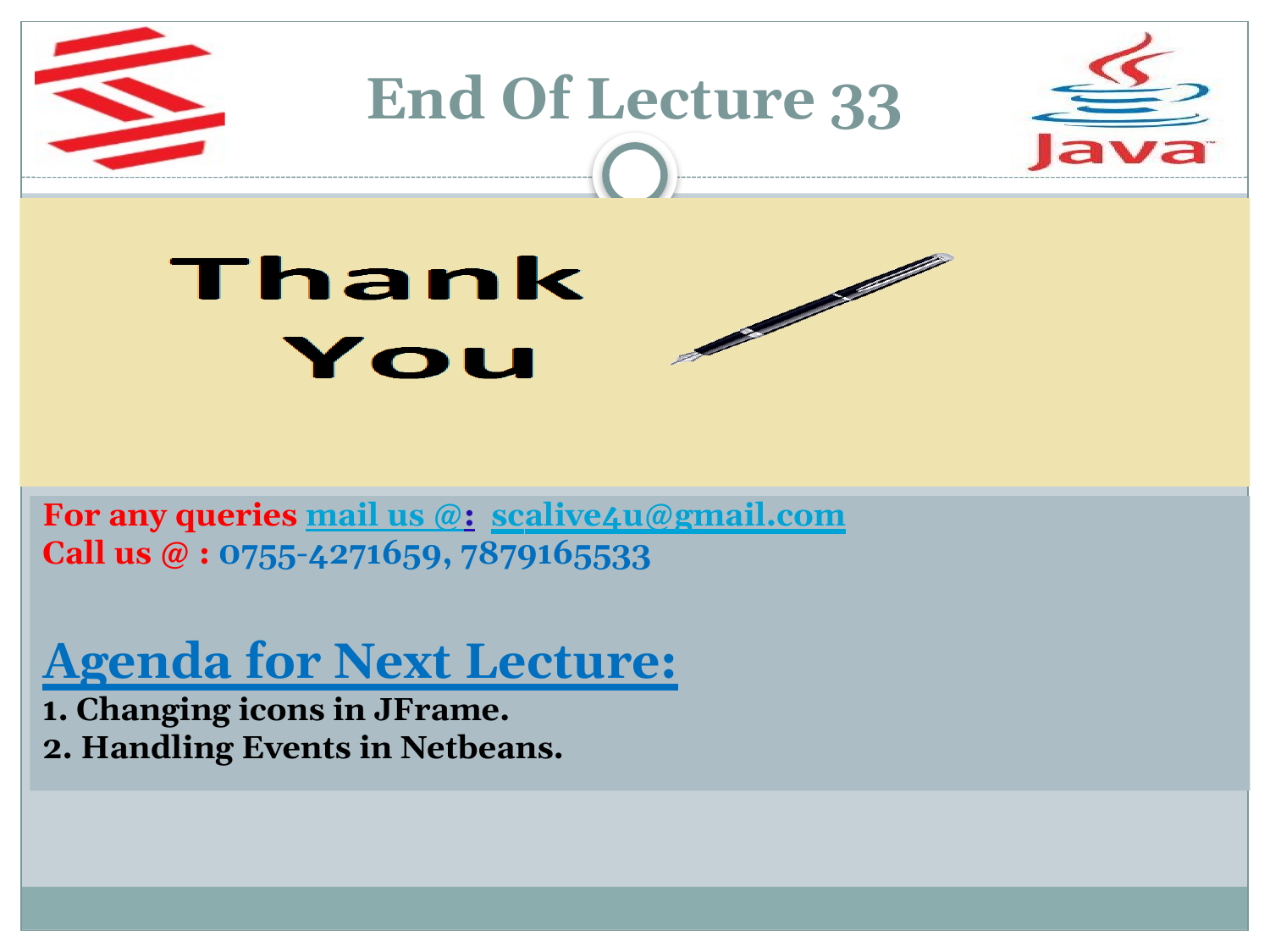

# End Of Lecture 33

For any queries mail us @:  scalive4u@gmail.com
Call us @ : 0755-4271659, 7879165533
Agenda for Next Lecture:
1. Changing icons in JFrame.
2. Handling Events in Netbeans.